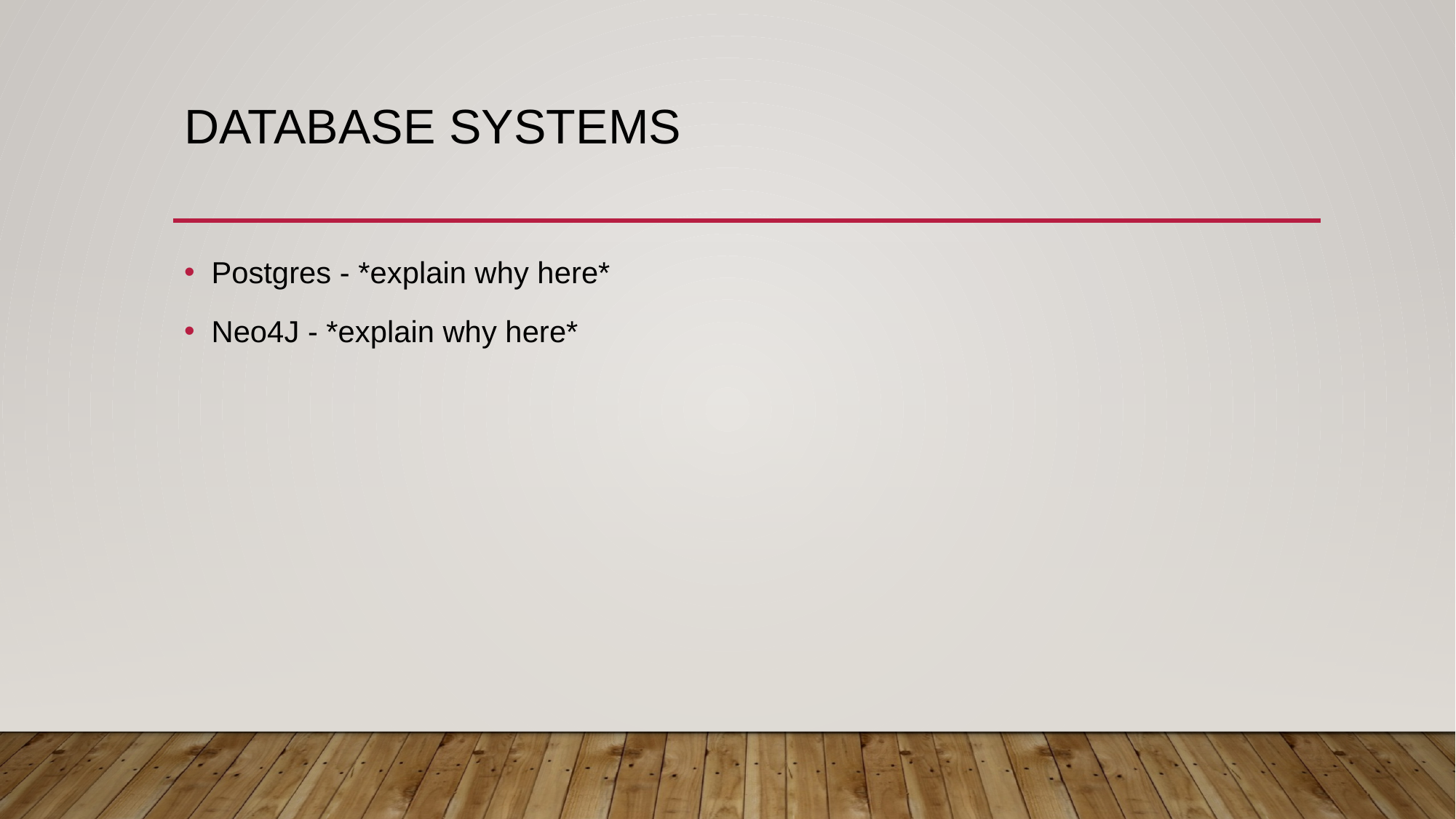

# Database Systems
Postgres - *explain why here*
Neo4J - *explain why here*